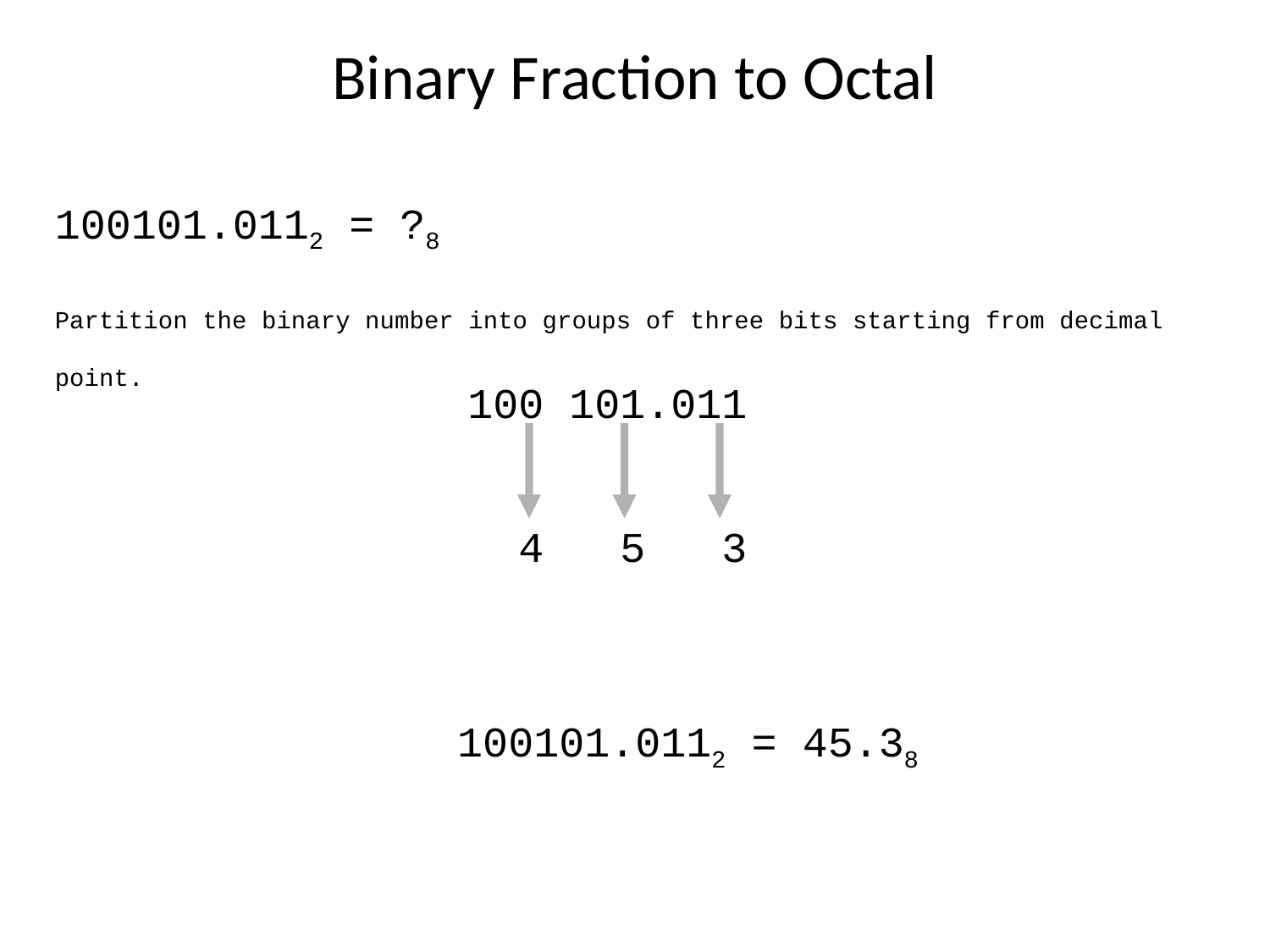

# Binary Fraction to Octal
100101.0112 = ?8
Partition the binary number into groups of three bits starting from decimal point.
100 101.011

  4   5   3

100101.0112 = 45.38